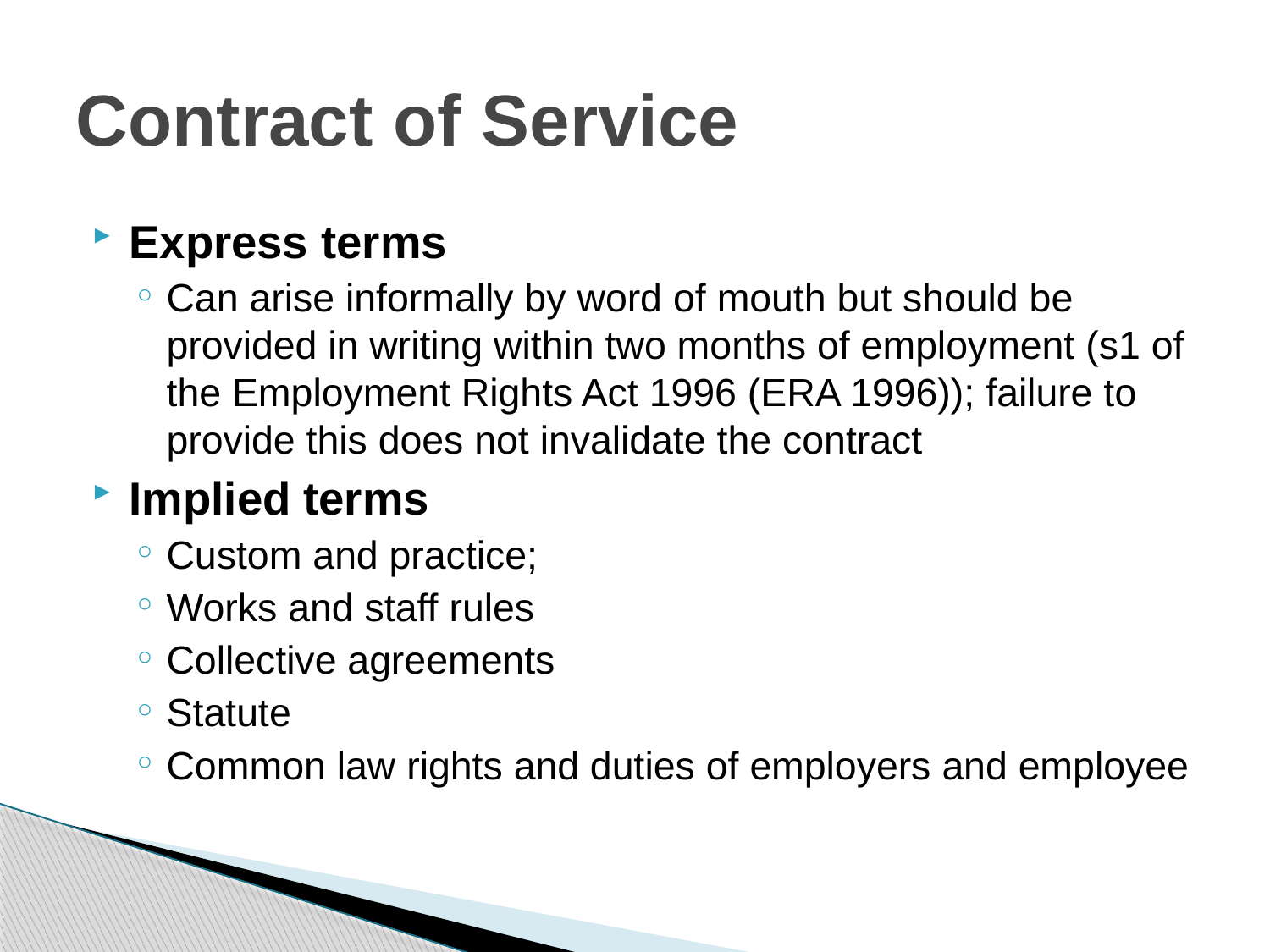

# Contract of Service
Express terms
Can arise informally by word of mouth but should be provided in writing within two months of employment (s1 of the Employment Rights Act 1996 (ERA 1996)); failure to provide this does not invalidate the contract
Implied terms
Custom and practice;
Works and staff rules
Collective agreements
Statute
Common law rights and duties of employers and employee